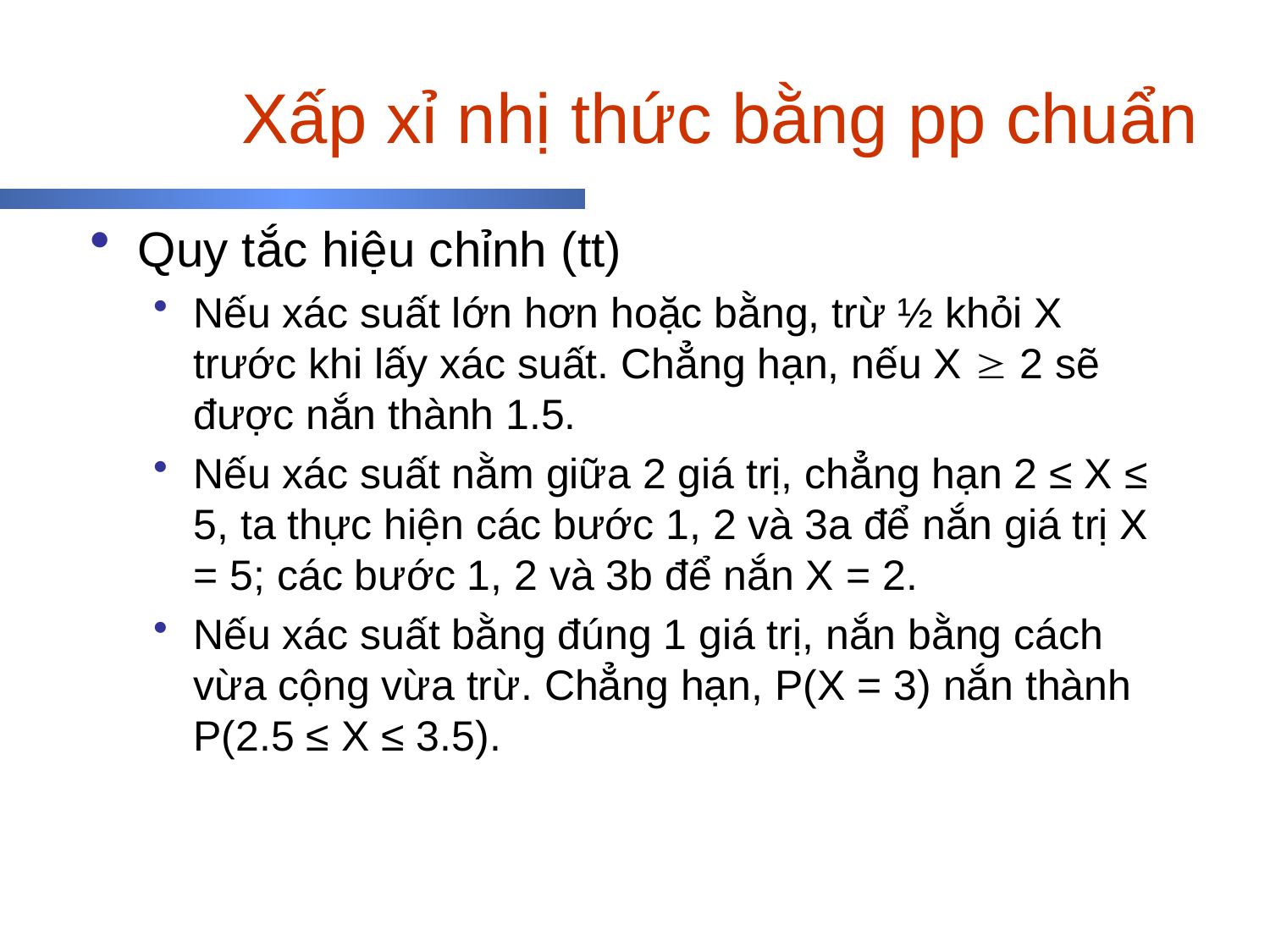

# Xấp xỉ nhị thức bằng pp chuẩn
Quy tắc hiệu chỉnh (tt)
Nếu xác suất lớn hơn hoặc bằng, trừ ½ khỏi X trước khi lấy xác suất. Chẳng hạn, nếu X ≥ 2 sẽ được nắn thành 1.5.
Nếu xác suất nằm giữa 2 giá trị, chẳng hạn 2 ≤ X ≤ 5, ta thực hiện các bước 1, 2 và 3a để nắn giá trị X = 5; các bước 1, 2 và 3b để nắn X = 2.
Nếu xác suất bằng đúng 1 giá trị, nắn bằng cách vừa cộng vừa trừ. Chẳng hạn, P(X = 3) nắn thành P(2.5 ≤ X ≤ 3.5).